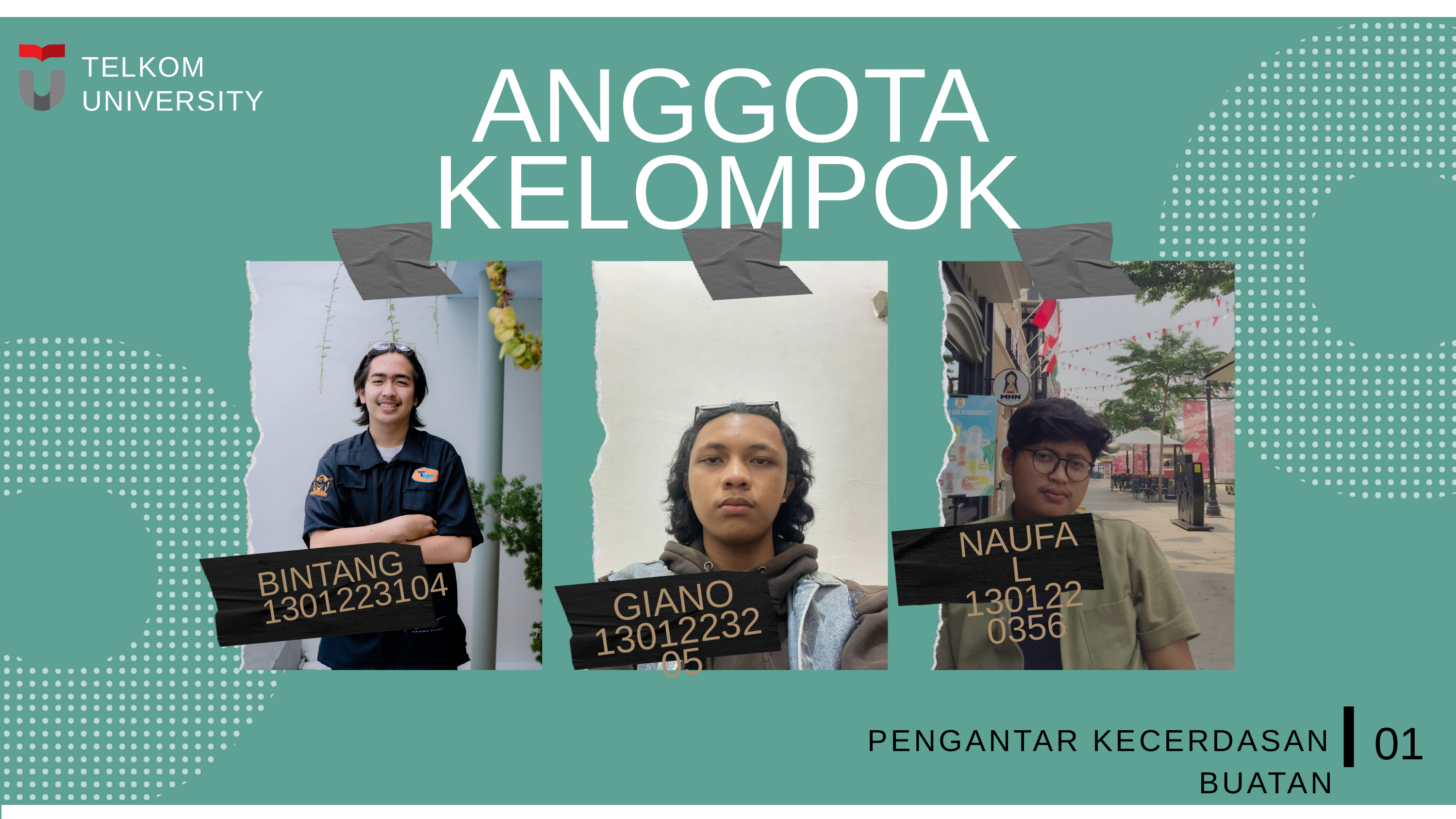

TELKOM
UNIVERSITY
ANGGOTA KELOMPOK

NAUFAL
1301220356
BINTANG
1301223104
GIANO
1301223205

01
PENGANTAR KECERDASAN BUATAN